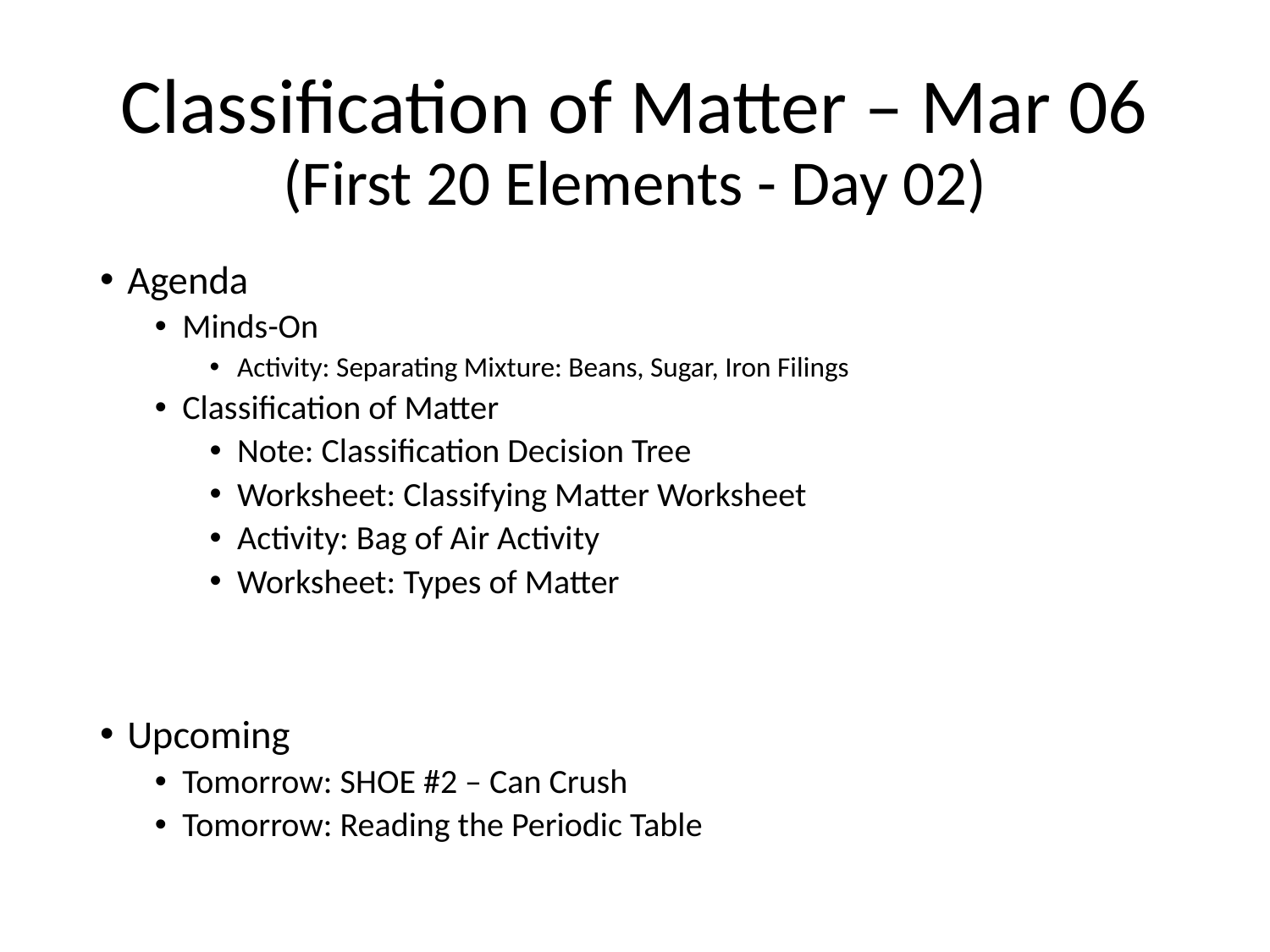

# Classification of Matter – Mar 06 (First 20 Elements - Day 02)
Agenda
Minds-On
Activity: Separating Mixture: Beans, Sugar, Iron Filings
Classification of Matter
Note: Classification Decision Tree
Worksheet: Classifying Matter Worksheet
Activity: Bag of Air Activity
Worksheet: Types of Matter

Upcoming
Tomorrow: SHOE #2 – Can Crush
Tomorrow: Reading the Periodic Table